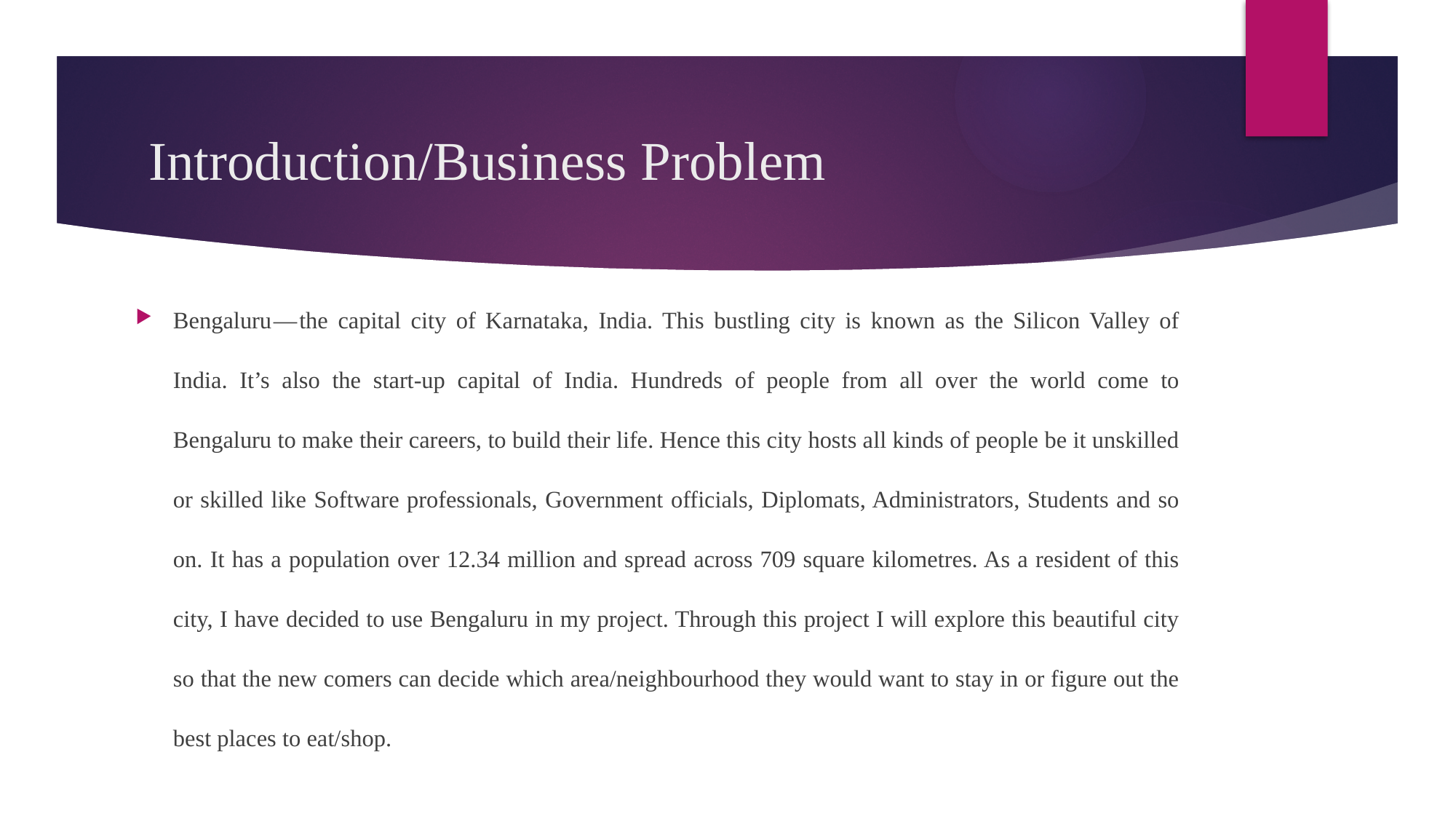

# Introduction/Business Problem
Bengaluru — the capital city of Karnataka, India. This bustling city is known as the Silicon Valley of India. It’s also the start-up capital of India. Hundreds of people from all over the world come to Bengaluru to make their careers, to build their life. Hence this city hosts all kinds of people be it unskilled or skilled like Software professionals, Government officials, Diplomats, Administrators, Students and so on. It has a population over 12.34 million and spread across 709 square kilometres. As a resident of this city, I have decided to use Bengaluru in my project. Through this project I will explore this beautiful city so that the new comers can decide which area/neighbourhood they would want to stay in or figure out the best places to eat/shop.